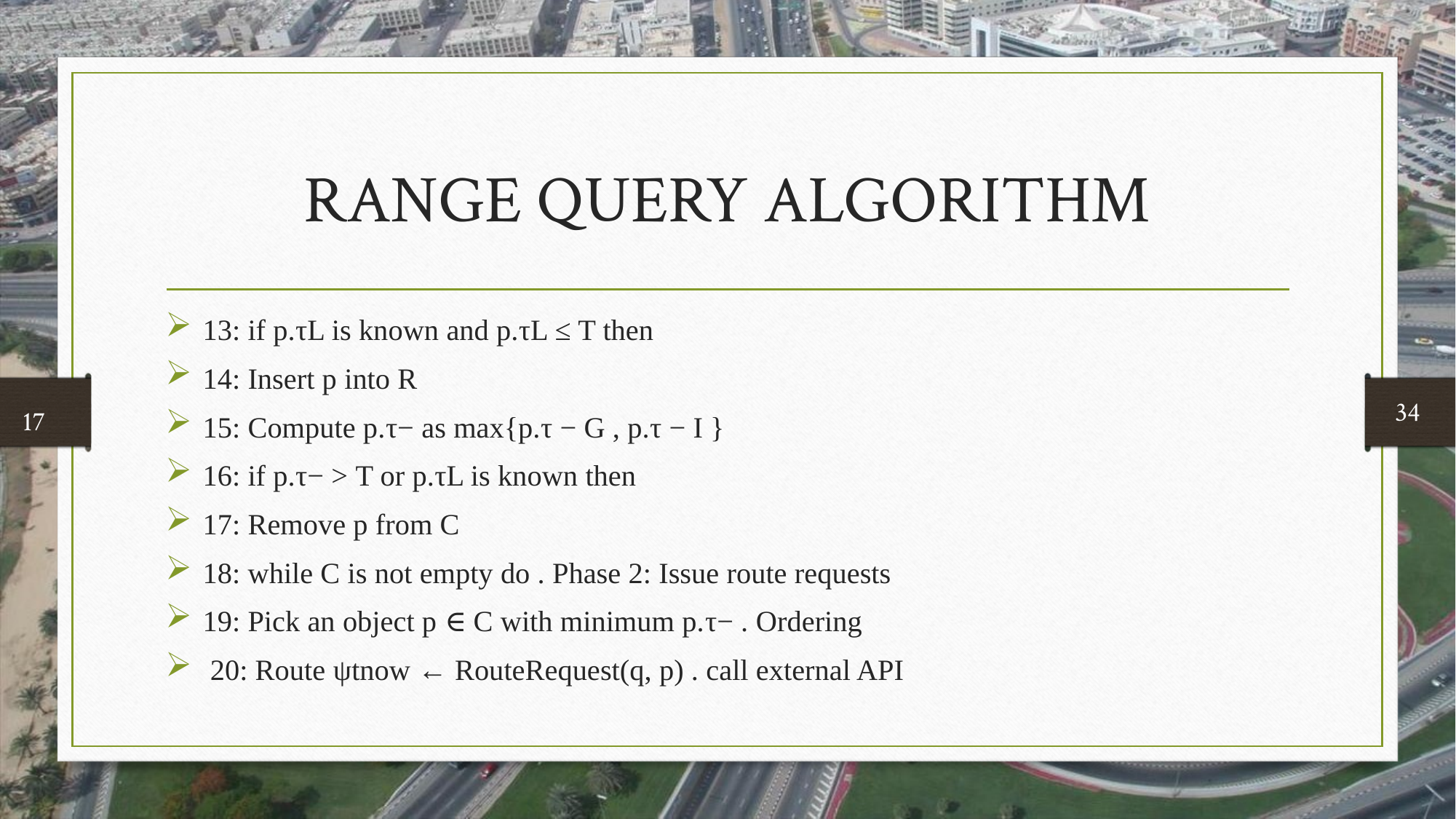

# RANGE QUERY ALGORITHM
 13: if p.τL is known and p.τL ≤ T then
 14: Insert p into R
 15: Compute p.τ− as max{p.τ − G , p.τ − I }
 16: if p.τ− > T or p.τL is known then
 17: Remove p from C
 18: while C is not empty do . Phase 2: Issue route requests
 19: Pick an object p ∈ C with minimum p.τ− . Ordering
  20: Route ψtnow ← RouteRequest(q, p) . call external API

 34
  17